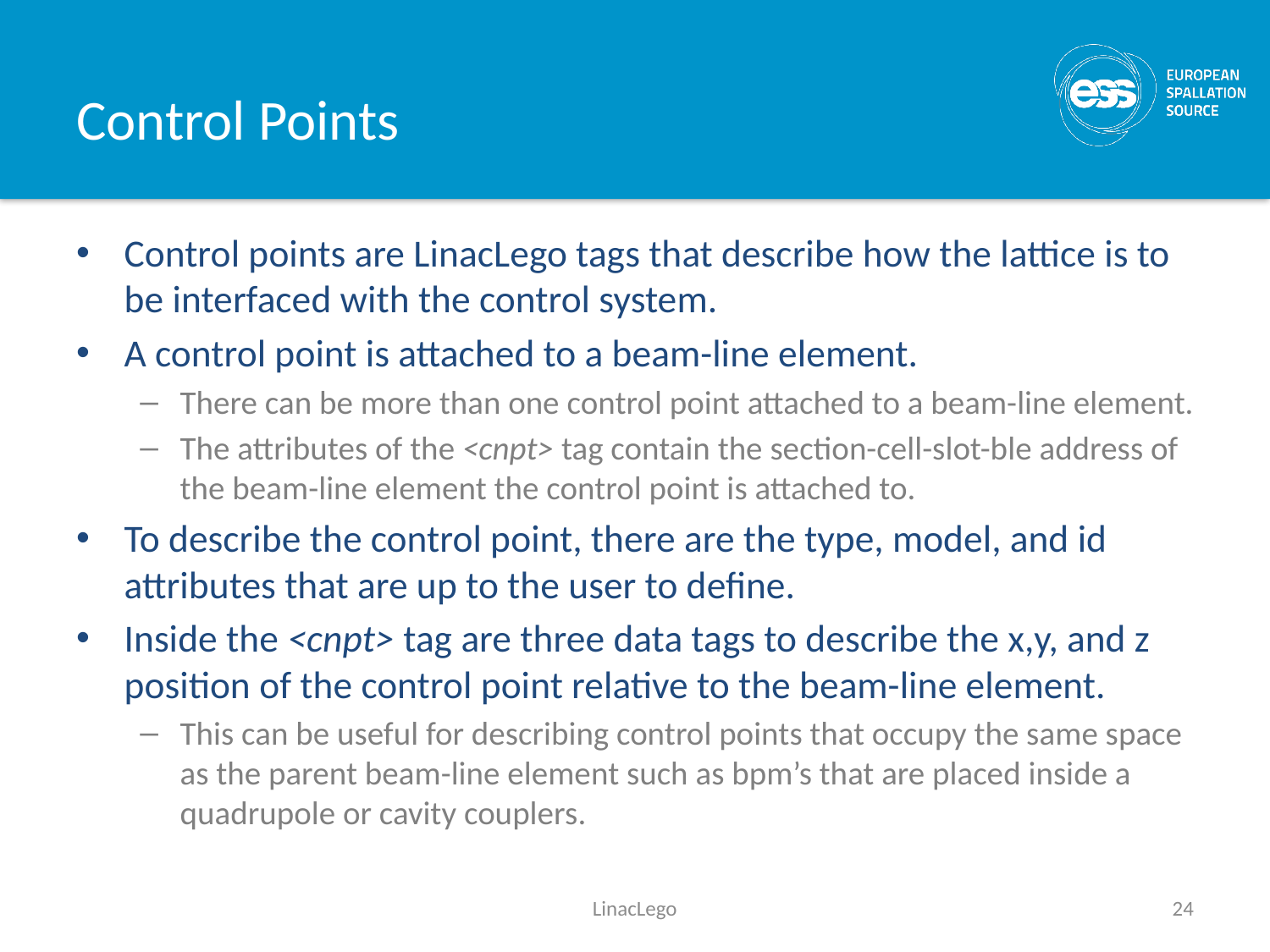

# Control Points
Control points are LinacLego tags that describe how the lattice is to be interfaced with the control system.
A control point is attached to a beam-line element.
There can be more than one control point attached to a beam-line element.
The attributes of the <cnpt> tag contain the section-cell-slot-ble address of the beam-line element the control point is attached to.
To describe the control point, there are the type, model, and id attributes that are up to the user to define.
Inside the <cnpt> tag are three data tags to describe the x,y, and z position of the control point relative to the beam-line element.
This can be useful for describing control points that occupy the same space as the parent beam-line element such as bpm’s that are placed inside a quadrupole or cavity couplers.
LinacLego
24